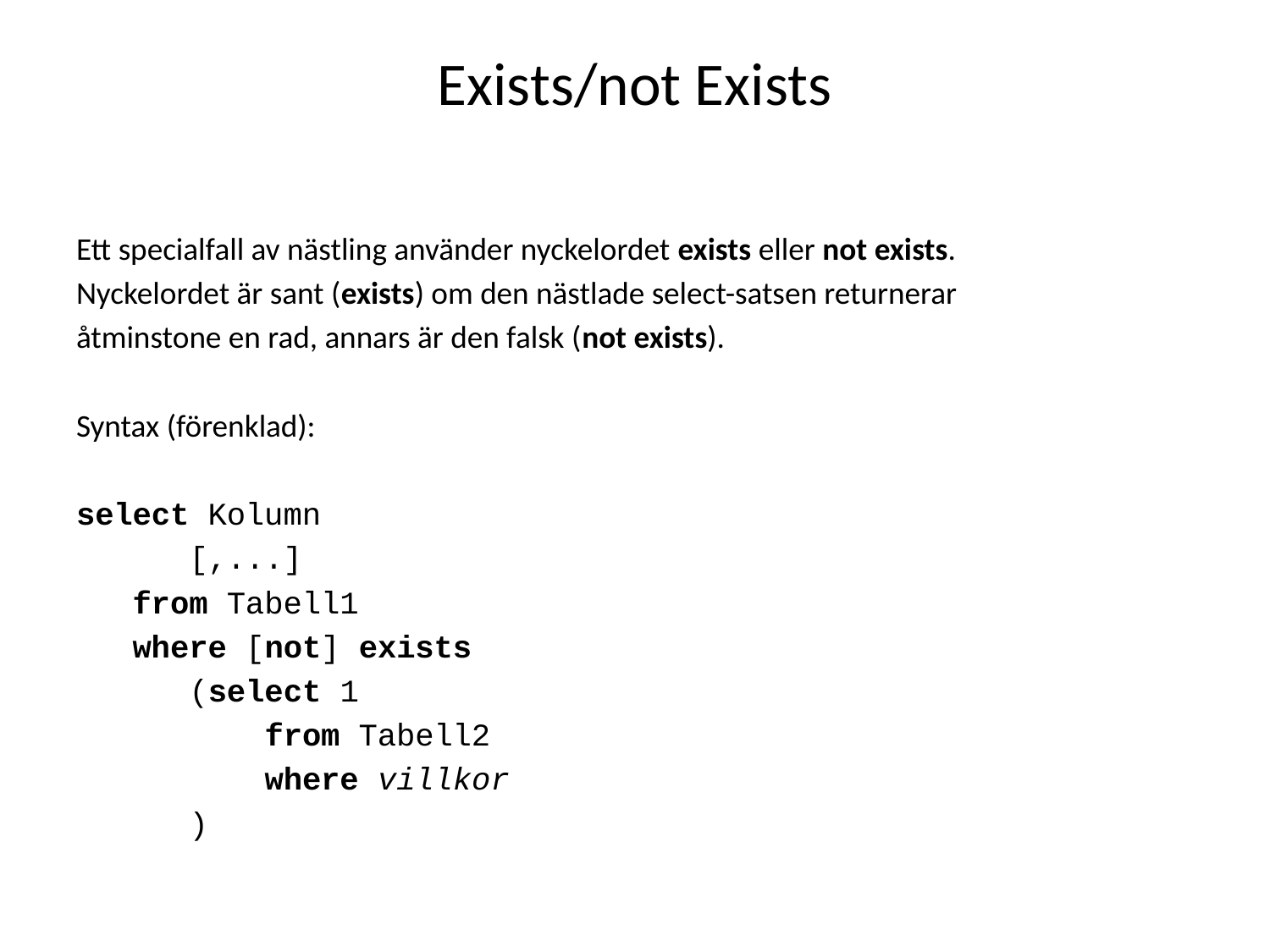

# Exists/not Exists
Ett specialfall av nästling använder nyckelordet exists eller not exists.
Nyckelordet är sant (exists) om den nästlade select-satsen returnerar
åtminstone en rad, annars är den falsk (not exists).

Syntax (förenklad):

select Kolumn
      [,...]
   from Tabell1
   where [not] exists
      (select 1
          from Tabell2
          where villkor
      )